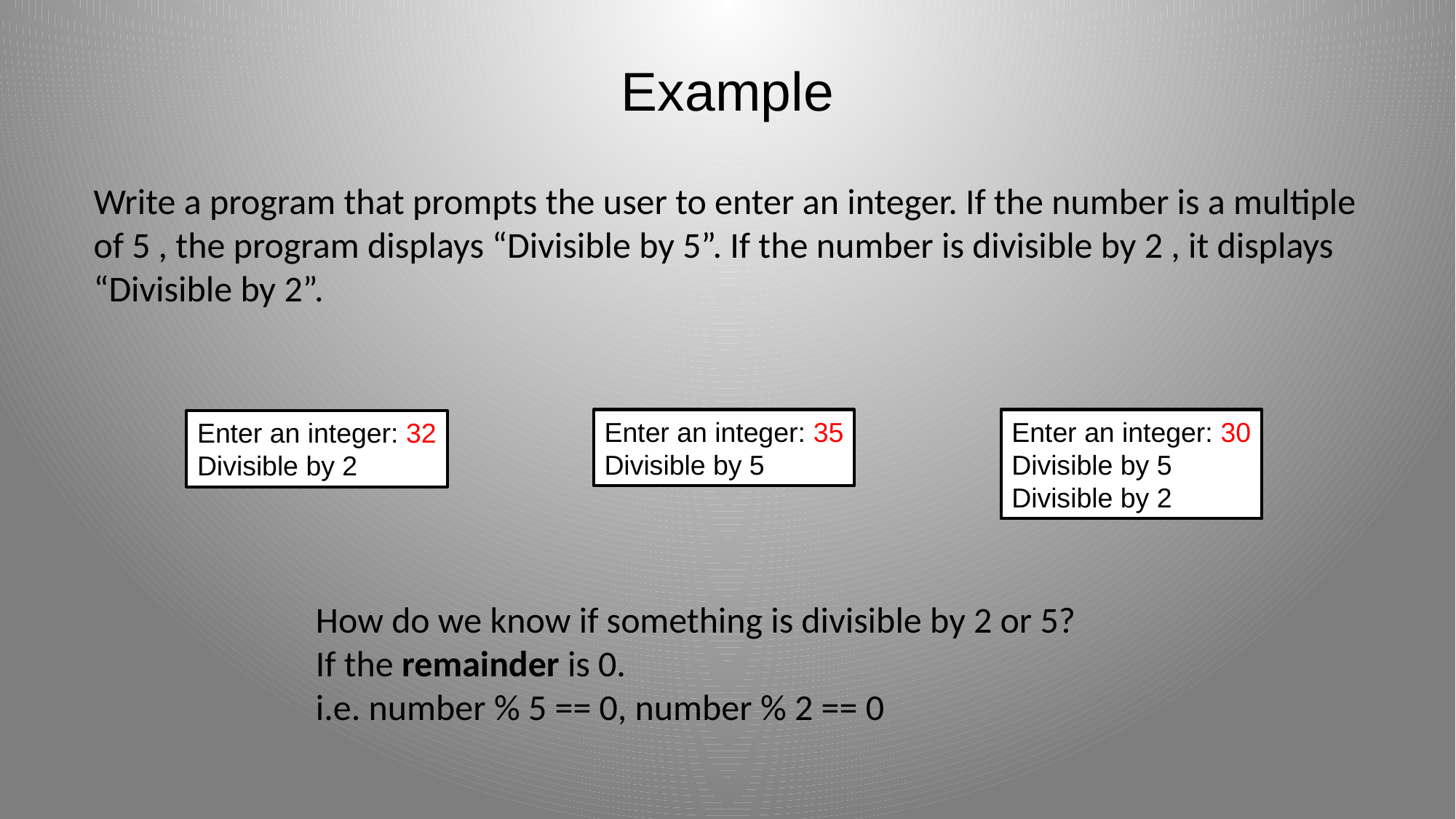

# Example
Write a program that prompts the user to enter an integer. If the number is a multiple
of 5 , the program displays “Divisible by 5”. If the number is divisible by 2 , it displays
“Divisible by 2”.
Enter an integer: 35
Divisible by 5
Enter an integer: 30
Divisible by 5
Divisible by 2
Enter an integer: 32
Divisible by 2
How do we know if something is divisible by 2 or 5?
If the remainder is 0.
i.e. number % 5 == 0, number % 2 == 0